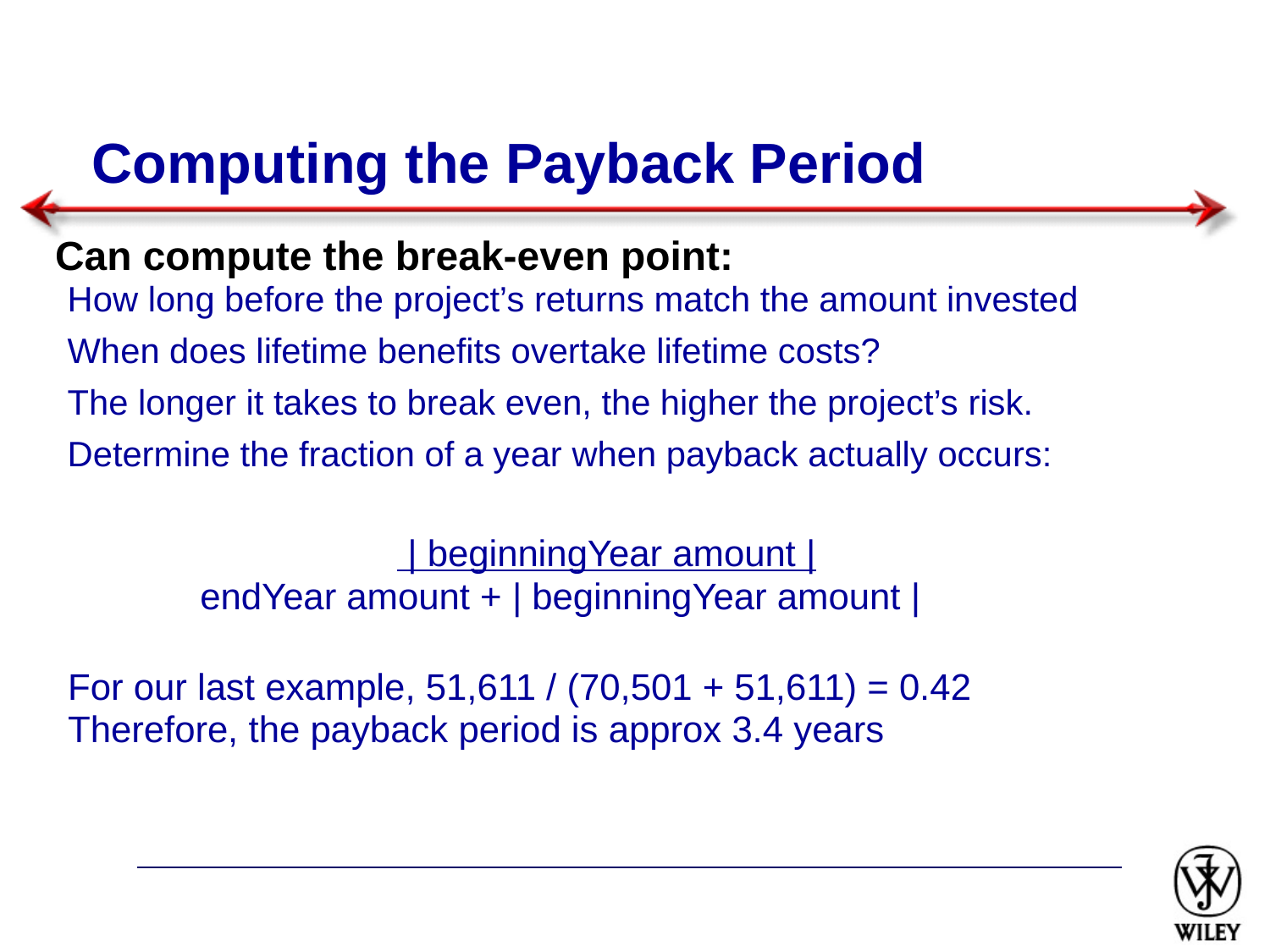

# Computing the Payback Period
Can compute the break-even point:
How long before the project’s returns match the amount invested
When does lifetime benefits overtake lifetime costs?
The longer it takes to break even, the higher the project’s risk.
Determine the fraction of a year when payback actually occurs:

                                  | beginningYear amount |
              endYear amount + | beginningYear amount |

For our last example, 51,611 / (70,501 + 51,611) = 0.42
Therefore, the payback period is approx 3.4 years